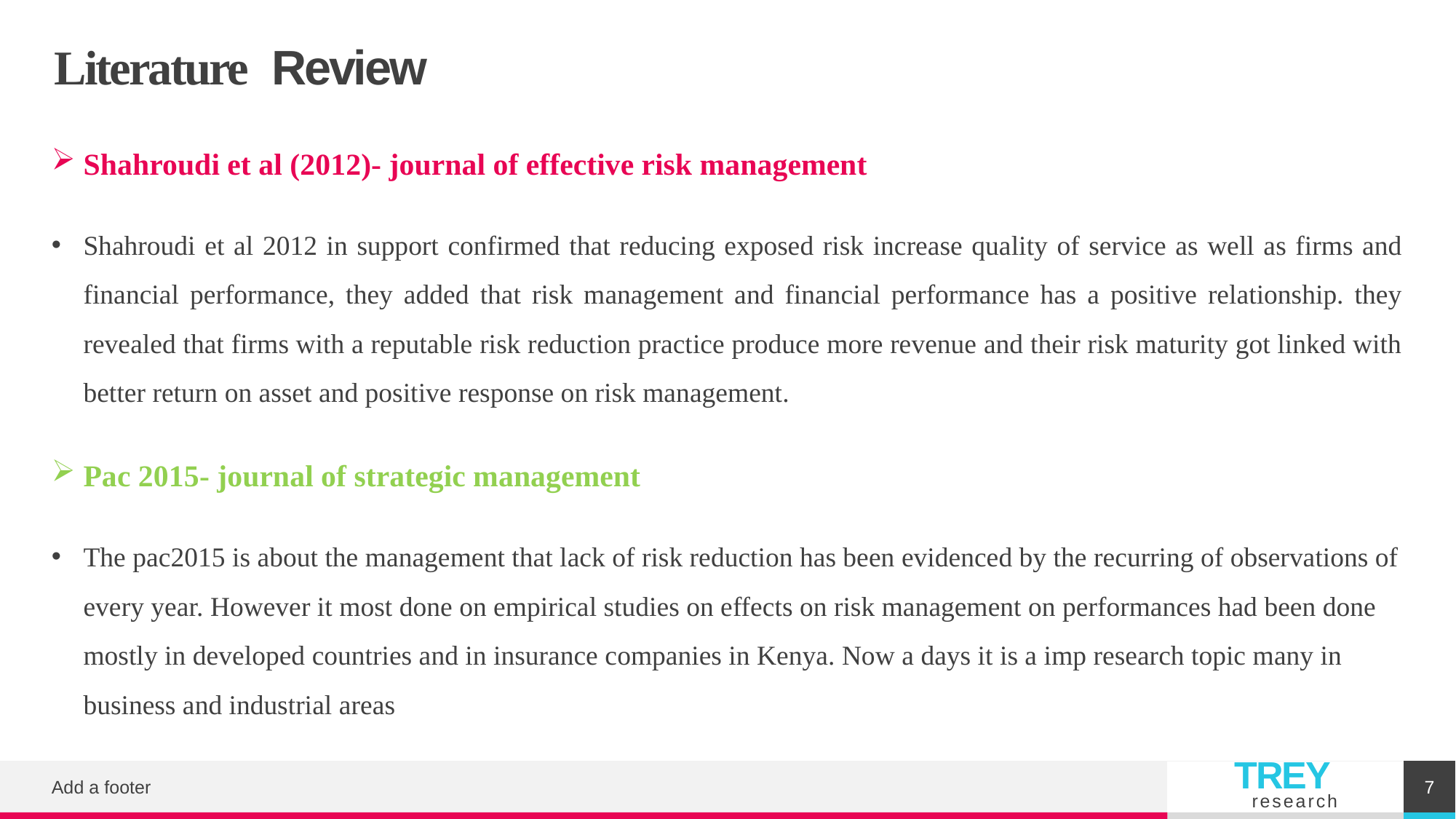

# Literature  Review
Shahroudi et al (2012)- journal of effective risk management
Shahroudi et al 2012 in support confirmed that reducing exposed risk increase quality of service as well as firms and financial performance, they added that risk management and financial performance has a positive relationship. they revealed that firms with a reputable risk reduction practice produce more revenue and their risk maturity got linked with better return on asset and positive response on risk management.
Pac 2015- journal of strategic management
The pac2015 is about the management that lack of risk reduction has been evidenced by the recurring of observations of every year. However it most done on empirical studies on effects on risk management on performances had been done mostly in developed countries and in insurance companies in Kenya. Now a days it is a imp research topic many in business and industrial areas

7
Add a footer